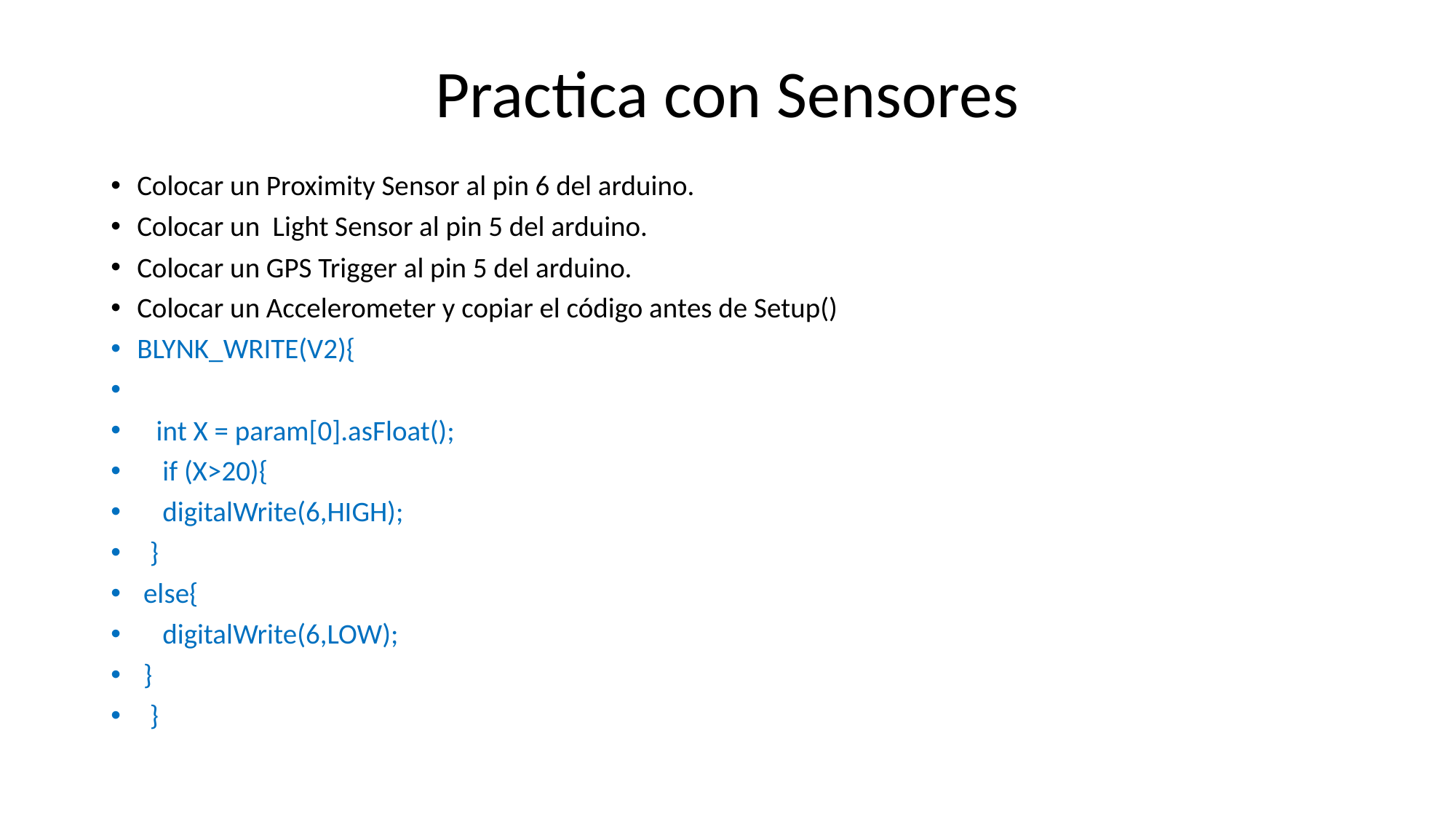

# Practica con Sensores
Colocar un Proximity Sensor al pin 6 del arduino.
Colocar un  Light Sensor al pin 5 del arduino.
Colocar un GPS Trigger al pin 5 del arduino.
Colocar un Accelerometer y copiar el código antes de Setup()
BLYNK_WRITE(V2){

   int X = param[0].asFloat();
    if (X>20){
    digitalWrite(6,HIGH);
  }
 else{
    digitalWrite(6,LOW);
 }
  }